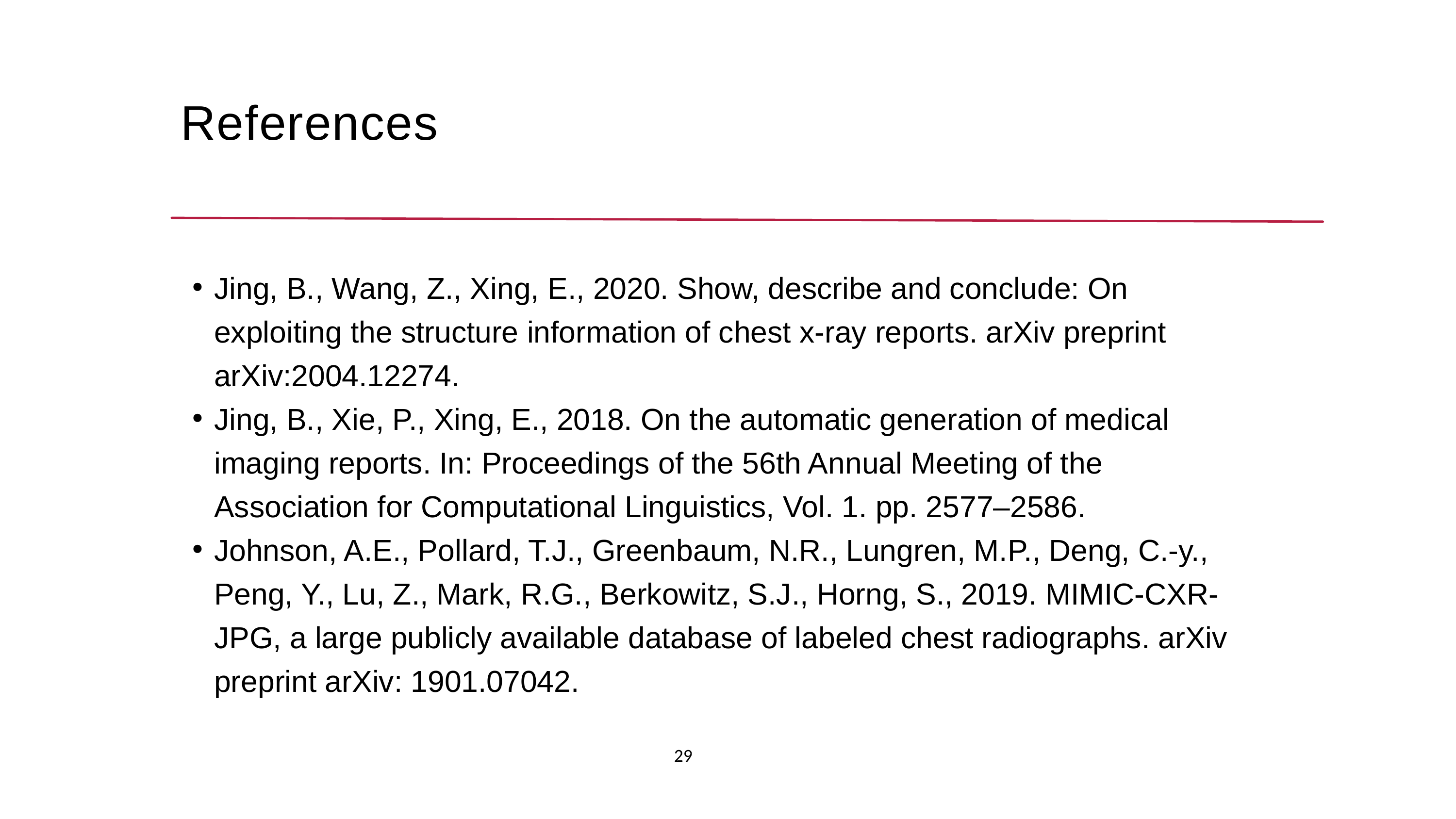

References

Jing, B., Wang, Z., Xing, E., 2020. Show, describe and conclude: On exploiting the structure information of chest x-ray reports. arXiv preprint arXiv:2004.12274.
Jing, B., Xie, P., Xing, E., 2018. On the automatic generation of medical imaging reports. In: Proceedings of the 56th Annual Meeting of the Association for Computational Linguistics, Vol. 1. pp. 2577–2586.
Johnson, A.E., Pollard, T.J., Greenbaum, N.R., Lungren, M.P., Deng, C.-y., Peng, Y., Lu, Z., Mark, R.G., Berkowitz, S.J., Horng, S., 2019. MIMIC-CXR-JPG, a large publicly available database of labeled chest radiographs. arXiv preprint arXiv: 1901.07042.
29